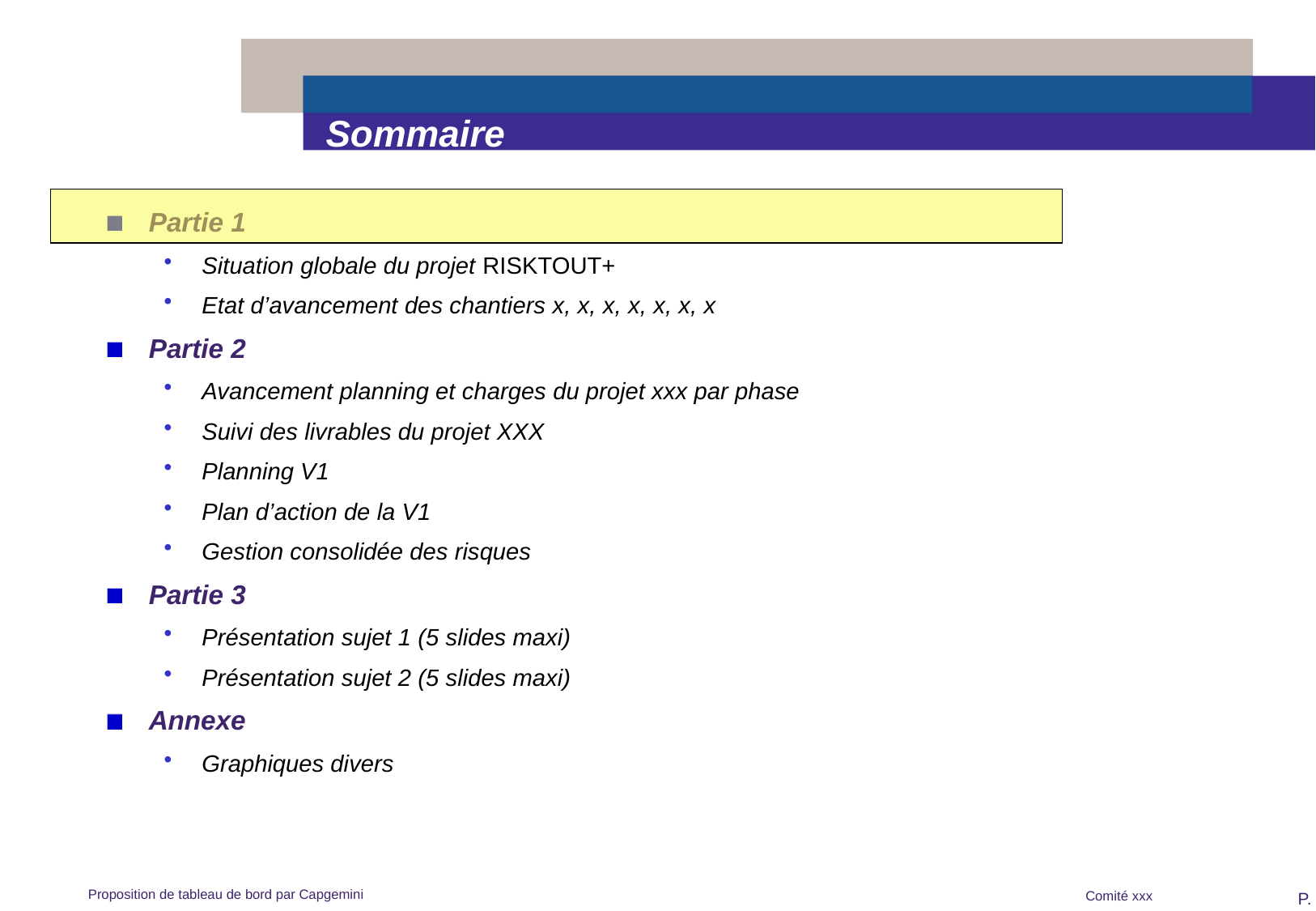

# Sommaire

Partie 1
Situation globale du projet RISKTOUT+
Etat d’avancement des chantiers x, x, x, x, x, x, x
Partie 2
Avancement planning et charges du projet xxx par phase
Suivi des livrables du projet XXX
Planning V1
Plan d’action de la V1
Gestion consolidée des risques
Partie 3
Présentation sujet 1 (5 slides maxi)
Présentation sujet 2 (5 slides maxi)
Annexe
Graphiques divers